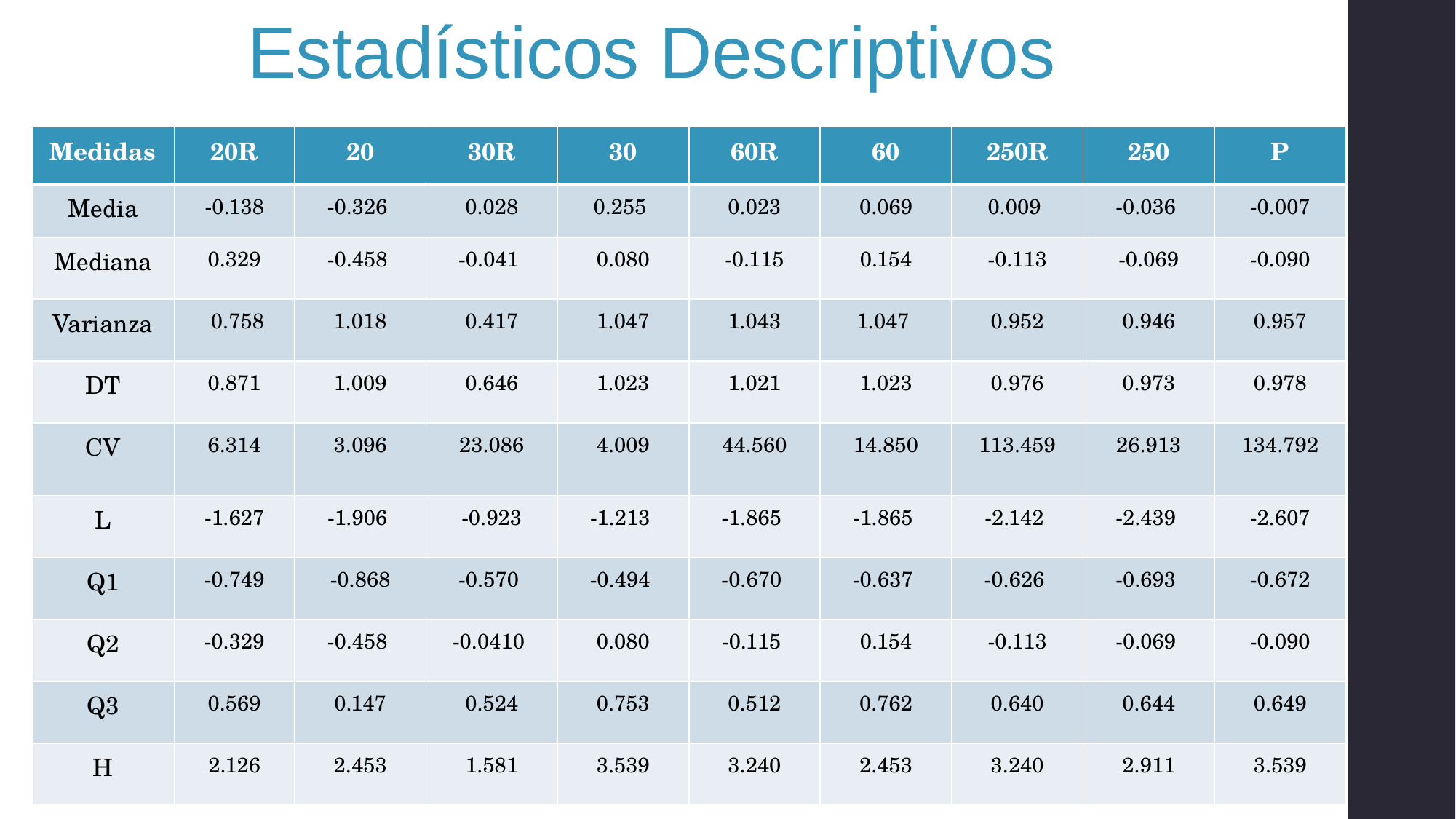

Estadísticos Descriptivos
| Medidas | 20R | 20 | 30R | 30 | 60R | 60 | 250R | 250 | P |
| --- | --- | --- | --- | --- | --- | --- | --- | --- | --- |
| Media | -0.138 | -0.326 | 0.028 | 0.255 | 0.023 | 0.069 | 0.009 | -0.036 | -0.007 |
| Mediana | 0.329 | -0.458 | -0.041 | 0.080 | -0.115 | 0.154 | -0.113 | -0.069 | -0.090 |
| Varianza | 0.758 | 1.018 | 0.417 | 1.047 | 1.043 | 1.047 | 0.952 | 0.946 | 0.957 |
| DT | 0.871 | 1.009 | 0.646 | 1.023 | 1.021 | 1.023 | 0.976 | 0.973 | 0.978 |
| CV | 6.314 | 3.096 | 23.086 | 4.009 | 44.560 | 14.850 | 113.459 | 26.913 | 134.792 |
| L | -1.627 | -1.906 | -0.923 | -1.213 | -1.865 | -1.865 | -2.142 | -2.439 | -2.607 |
| Q1 | -0.749 | -0.868 | -0.570 | -0.494 | -0.670 | -0.637 | -0.626 | -0.693 | -0.672 |
| Q2 | -0.329 | -0.458 | -0.0410 | 0.080 | -0.115 | 0.154 | -0.113 | -0.069 | -0.090 |
| Q3 | 0.569 | 0.147 | 0.524 | 0.753 | 0.512 | 0.762 | 0.640 | 0.644 | 0.649 |
| H | 2.126 | 2.453 | 1.581 | 3.539 | 3.240 | 2.453 | 3.240 | 2.911 | 3.539 |